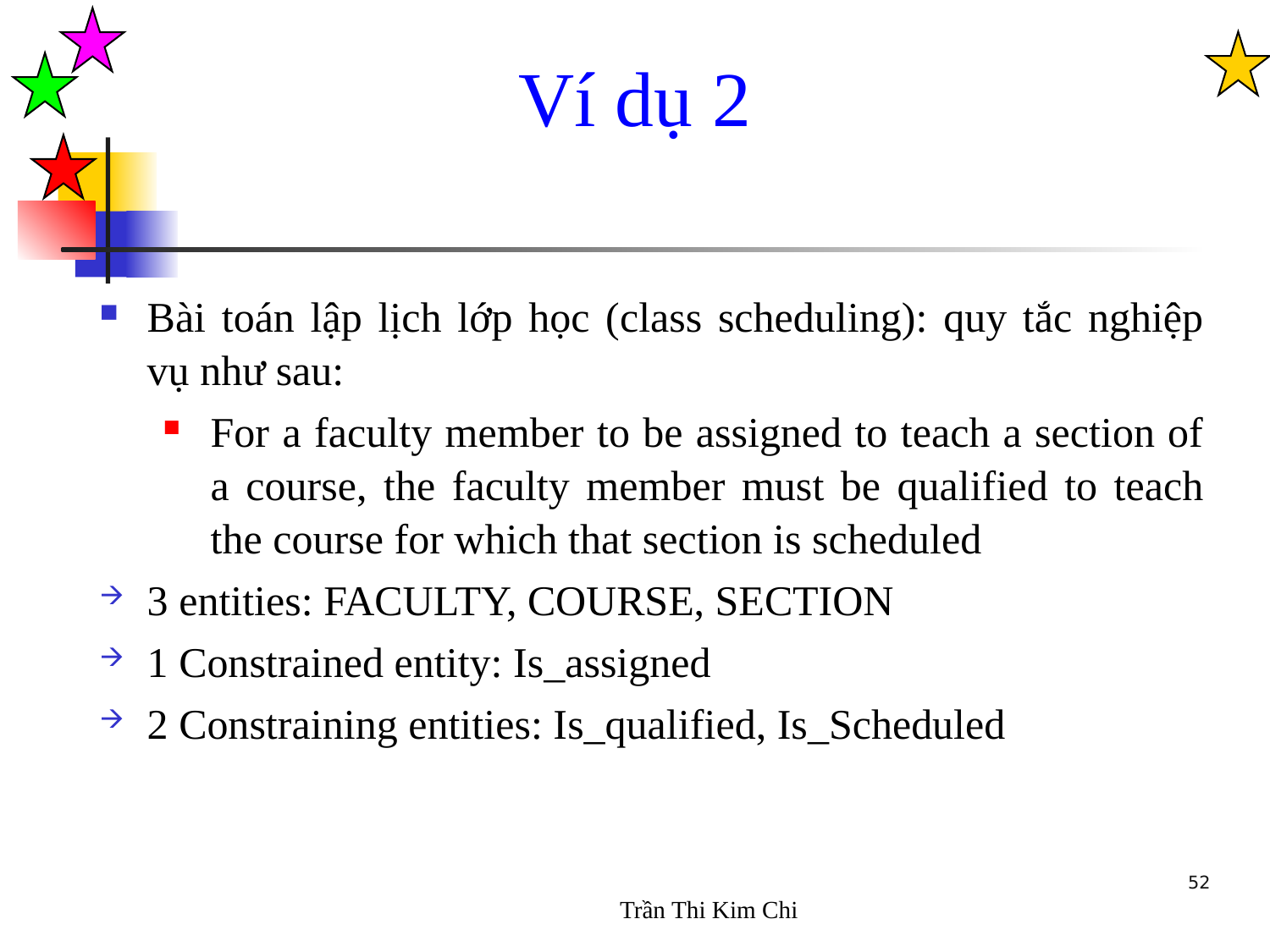

Ví dụ 2
Bài toán lập lịch lớp học (class scheduling): quy tắc nghiệp vụ như sau:
For a faculty member to be assigned to teach a section of a course, the faculty member must be qualified to teach the course for which that section is scheduled
3 entities: FACULTY, COURSE, SECTION
1 Constrained entity: Is_assigned
2 Constraining entities: Is_qualified, Is_Scheduled

52
Trần Thi Kim Chi